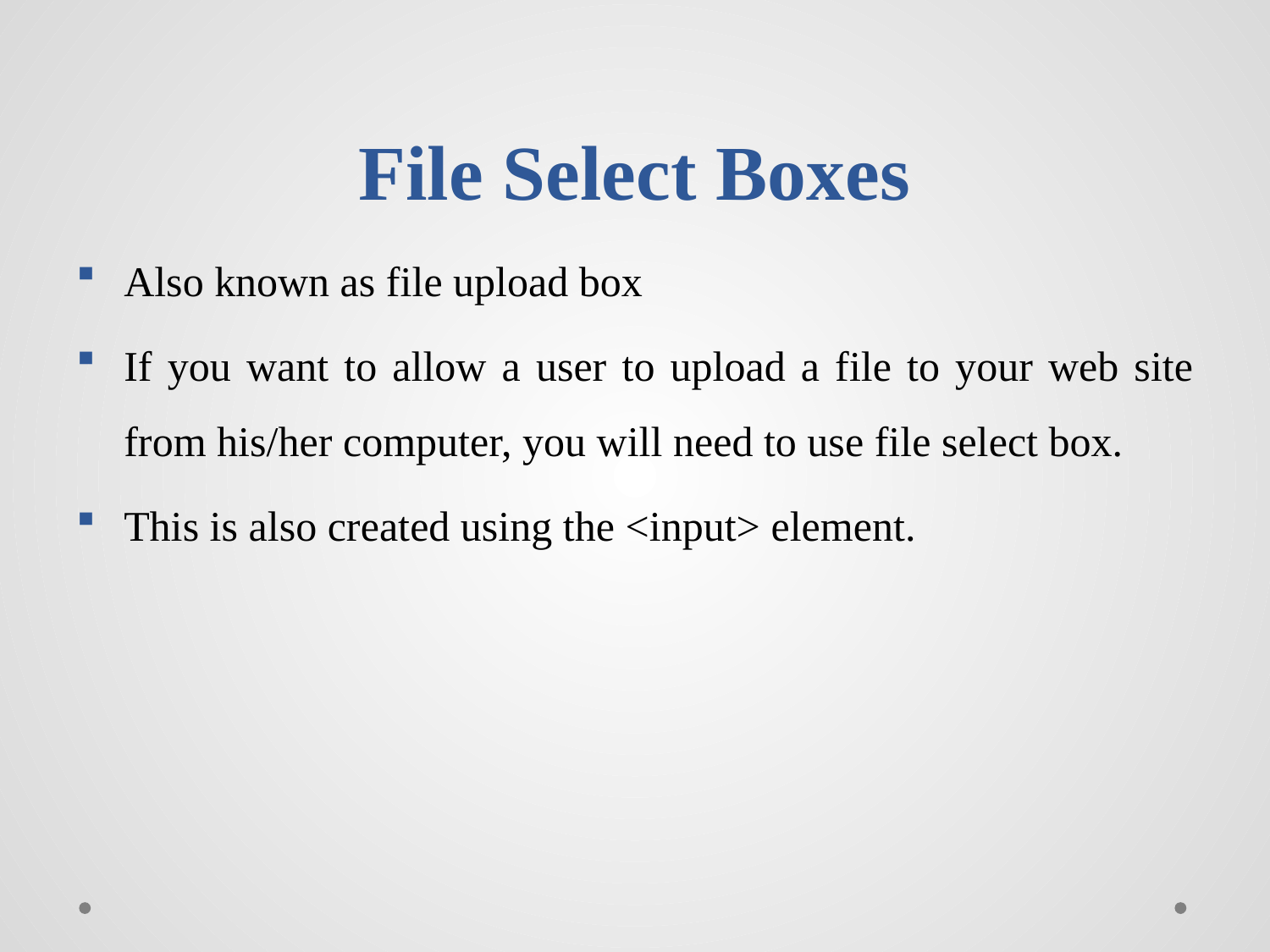

# File Select Boxes
Also known as file upload box
If you want to allow a user to upload a file to your web site from his/her computer, you will need to use file select box.
This is also created using the <input> element.